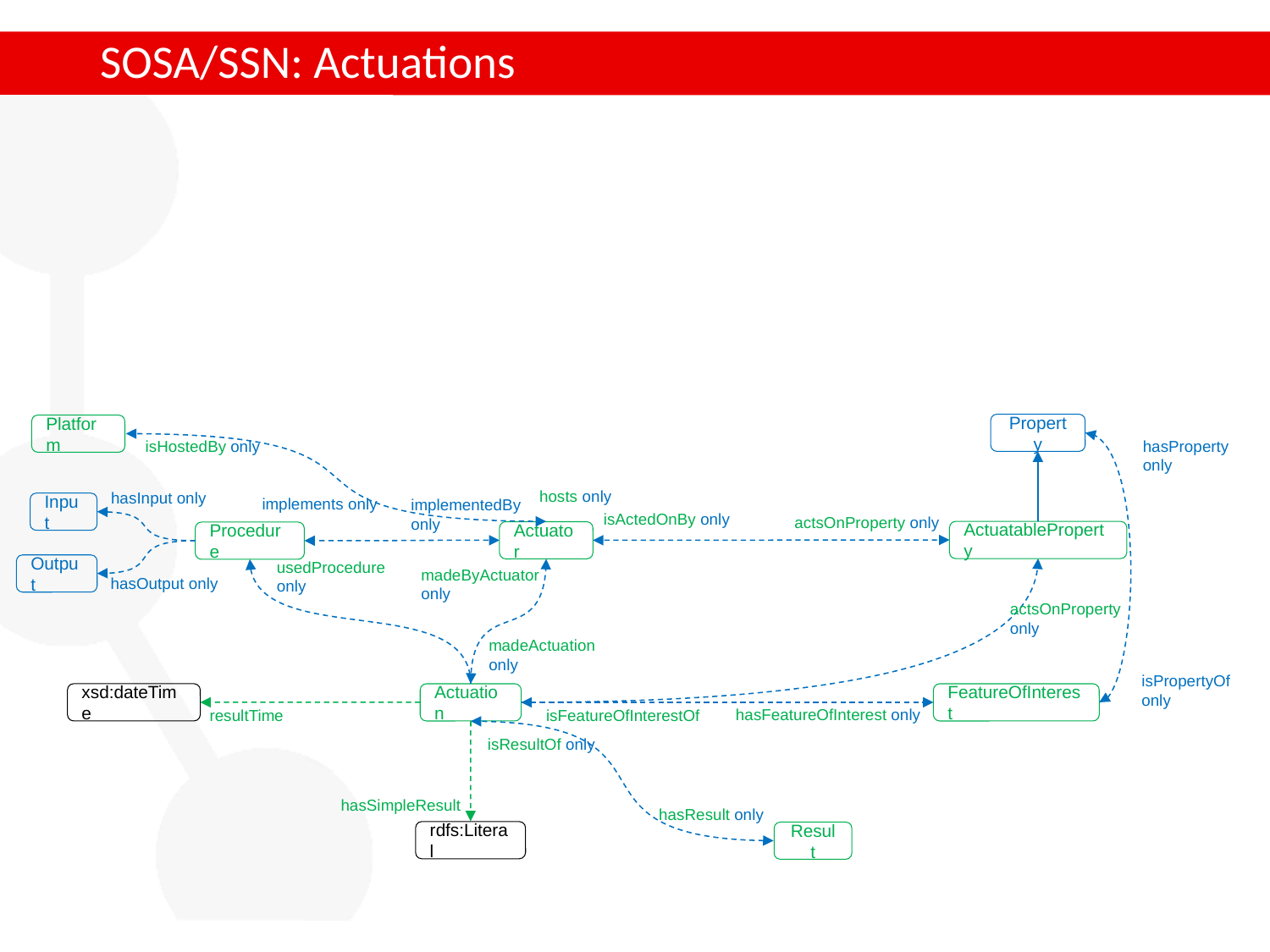

# SOSA/SSN: Actuations
Property
Platform
isHostedBy only
hasProperty
only
hosts only
hasInput only
implements only
implementedBy
only
Input
isActedOnBy only
actsOnProperty only
ActuatableProperty
Actuator
Procedure
usedProcedure
only
Output
madeByActuator
only
hasOutput only
actsOnProperty
only
madeActuation
only
isPropertyOf
only
xsd:dateTime
FeatureOfInterest
Actuation
hasFeatureOfInterest only
isFeatureOfInterestOf
resultTime
isResultOf only
hasSimpleResult
hasResult only
rdfs:Literal
Result